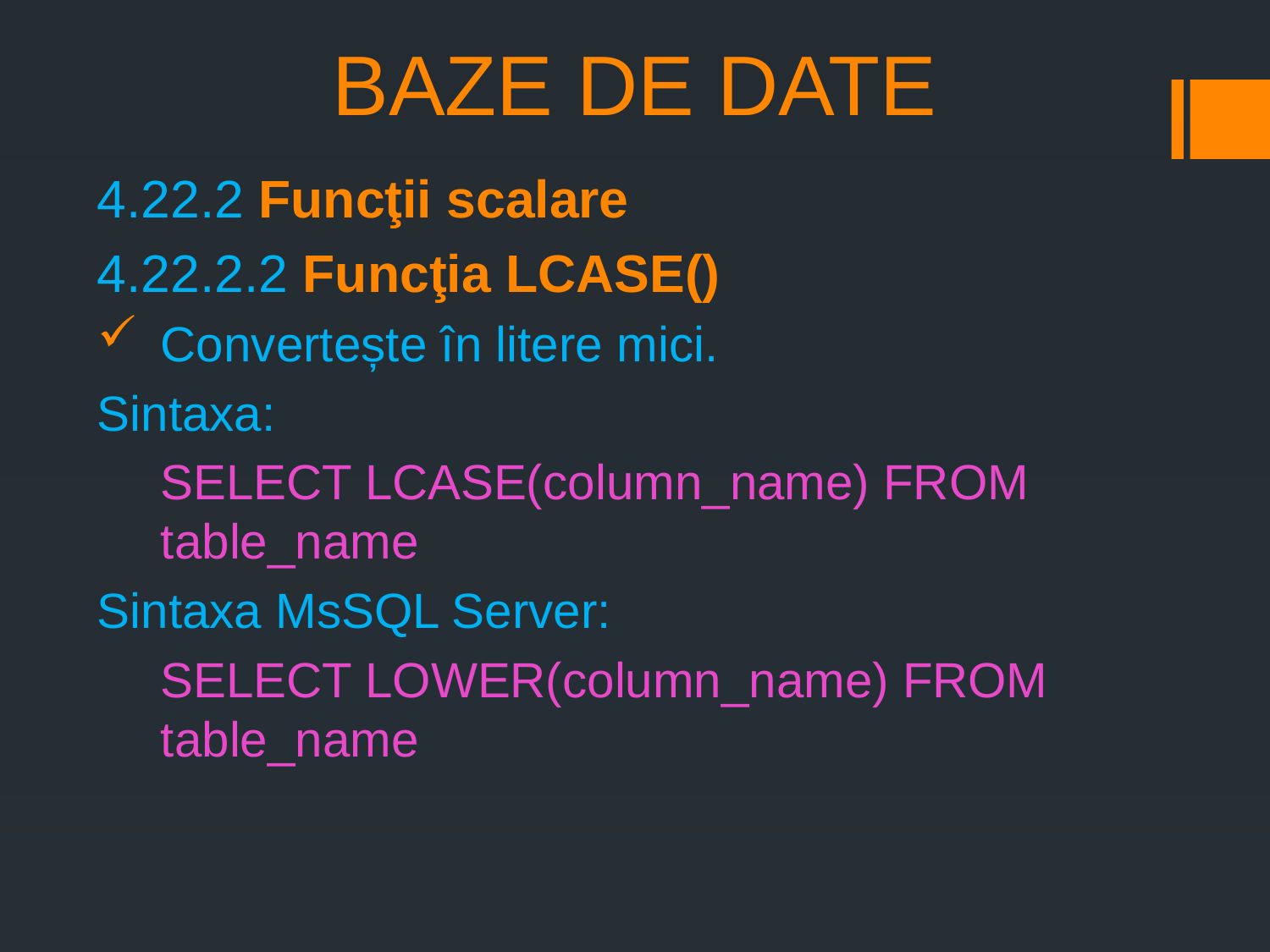

# BAZE DE DATE
4.22.2 Funcţii scalare
4.22.2.2 Funcţia LCASE()
Convertește în litere mici.
Sintaxa:
SELECT LCASE(column_name) FROM table_name
Sintaxa MsSQL Server:
SELECT LOWER(column_name) FROM table_name